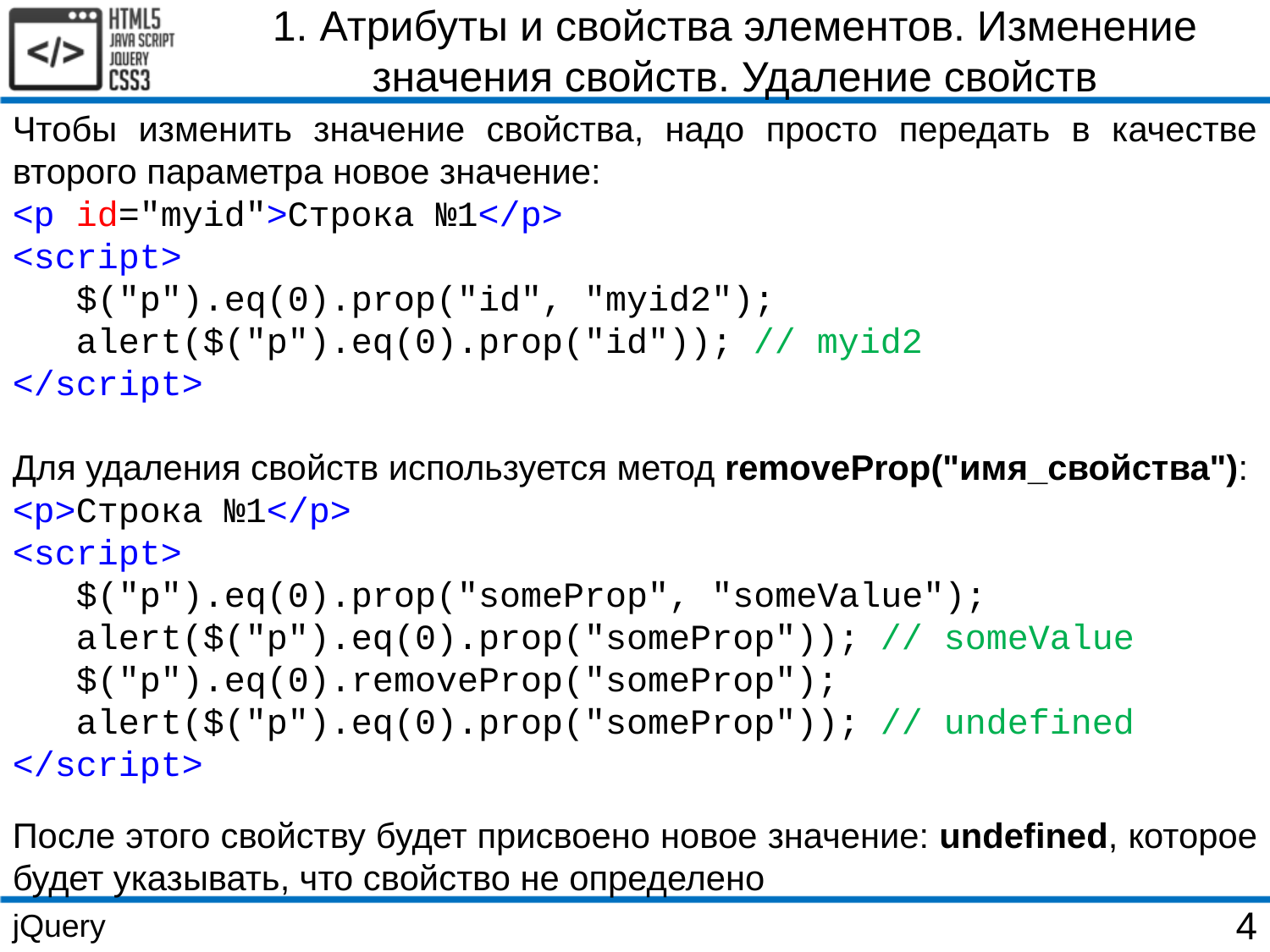

1. Атрибуты и свойства элементов. Изменение значения свойств. Удаление свойств
Чтобы изменить значение свойства, надо просто передать в качестве второго параметра новое значение:
<p id="myid">Строка №1</p>
<script>
   $("p").eq(0).prop("id", "myid2");
   alert($("p").eq(0).prop("id")); // myid2
</script>

Для удаления свойств используется метод removeProp("имя_свойства"):
<p>Строка №1</p>
<script>
   $("p").eq(0).prop("someProp", "someValue");
   alert($("p").eq(0).prop("someProp")); // someValue
   $("p").eq(0).removeProp("someProp");
   alert($("p").eq(0).prop("someProp")); // undefined
</script>

После этого свойству будет присвоено новое значение: undefined, которое будет указывать, что свойство не определено
jQuery
4